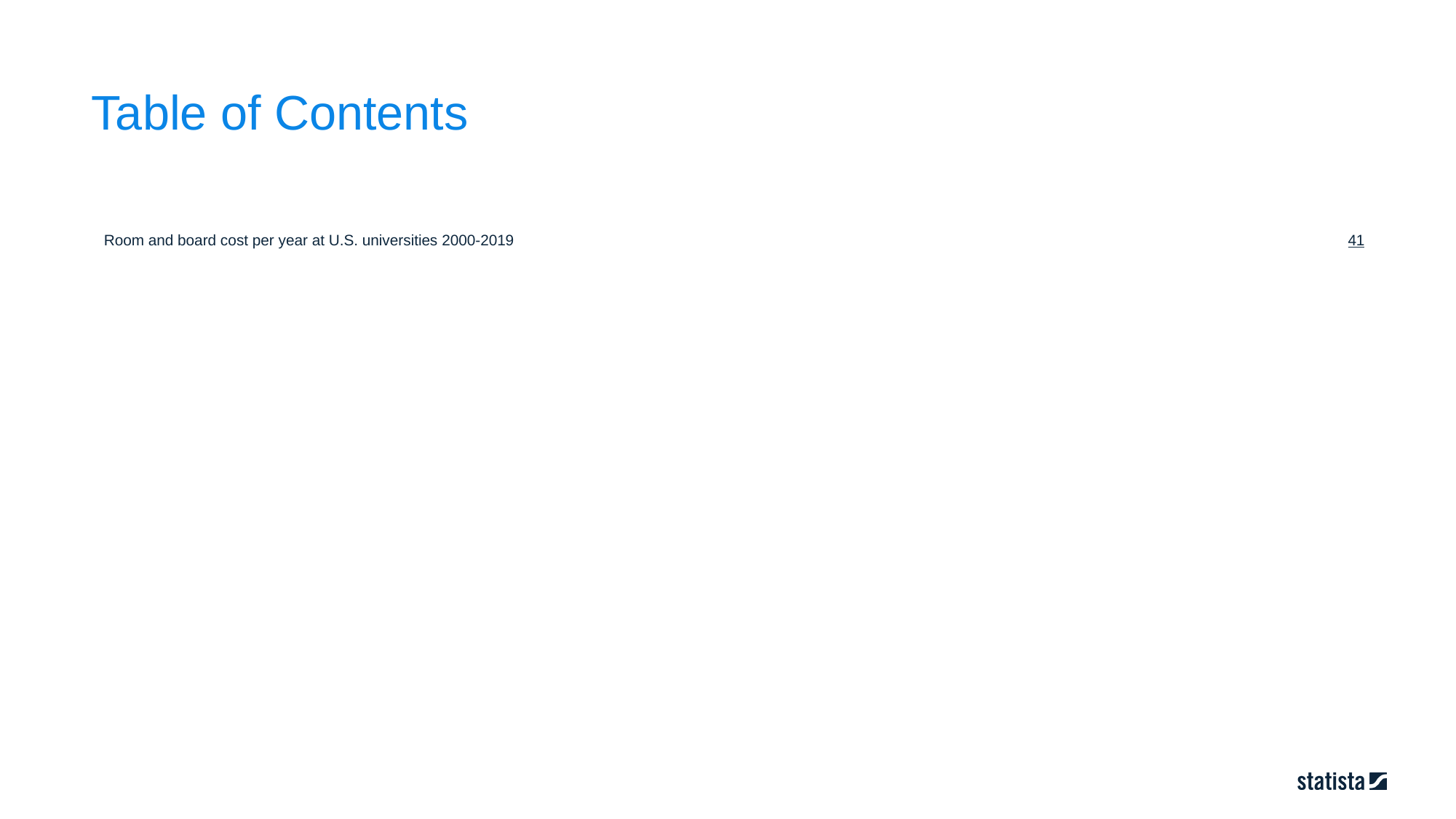

Table of Contents
41
Room and board cost per year at U.S. universities 2000-2019